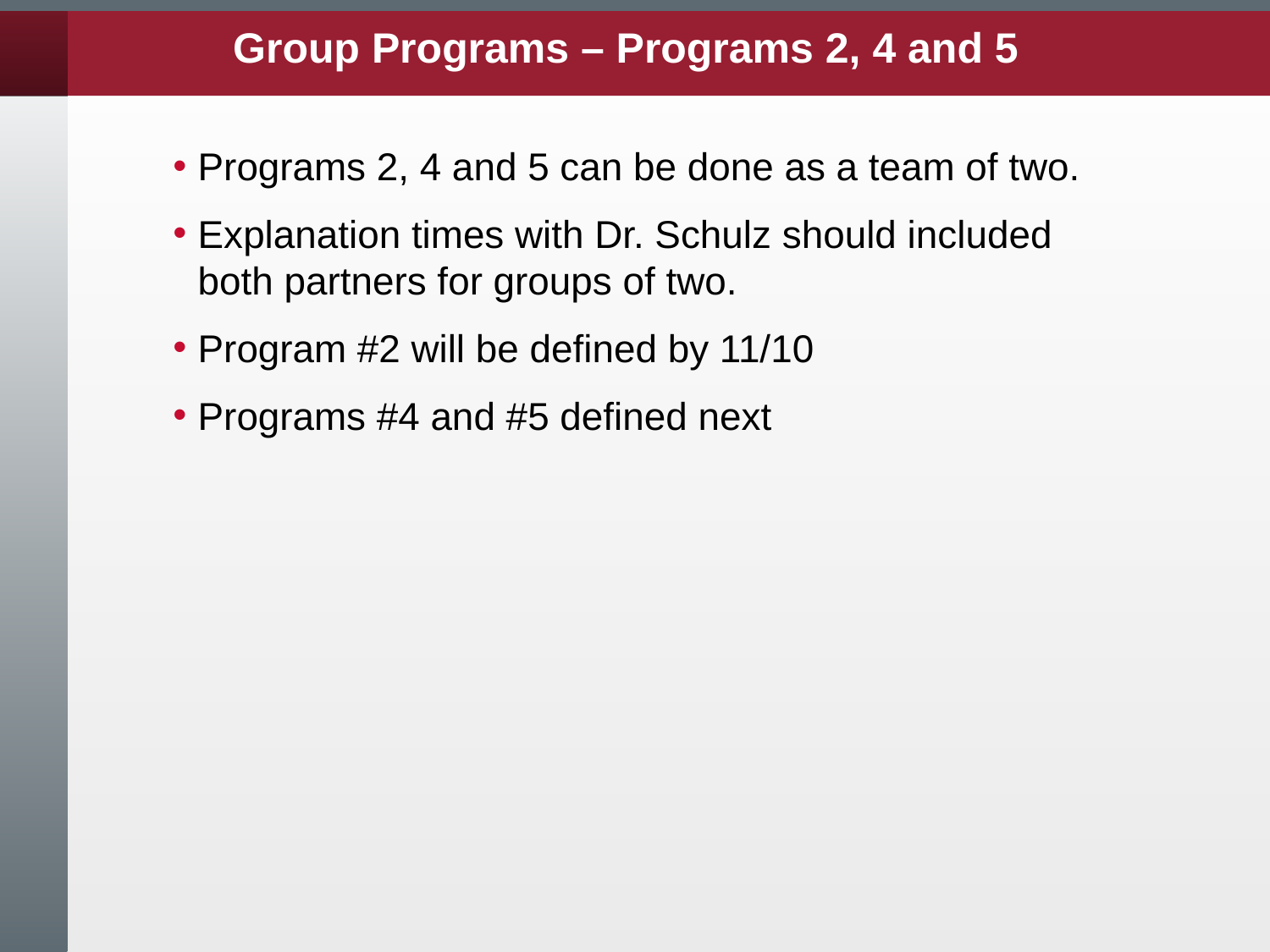

# Group Programs – Programs 2, 4 and 5
Programs 2, 4 and 5 can be done as a team of two.
Explanation times with Dr. Schulz should included both partners for groups of two.
Program #2 will be defined by 11/10
Programs #4 and #5 defined next